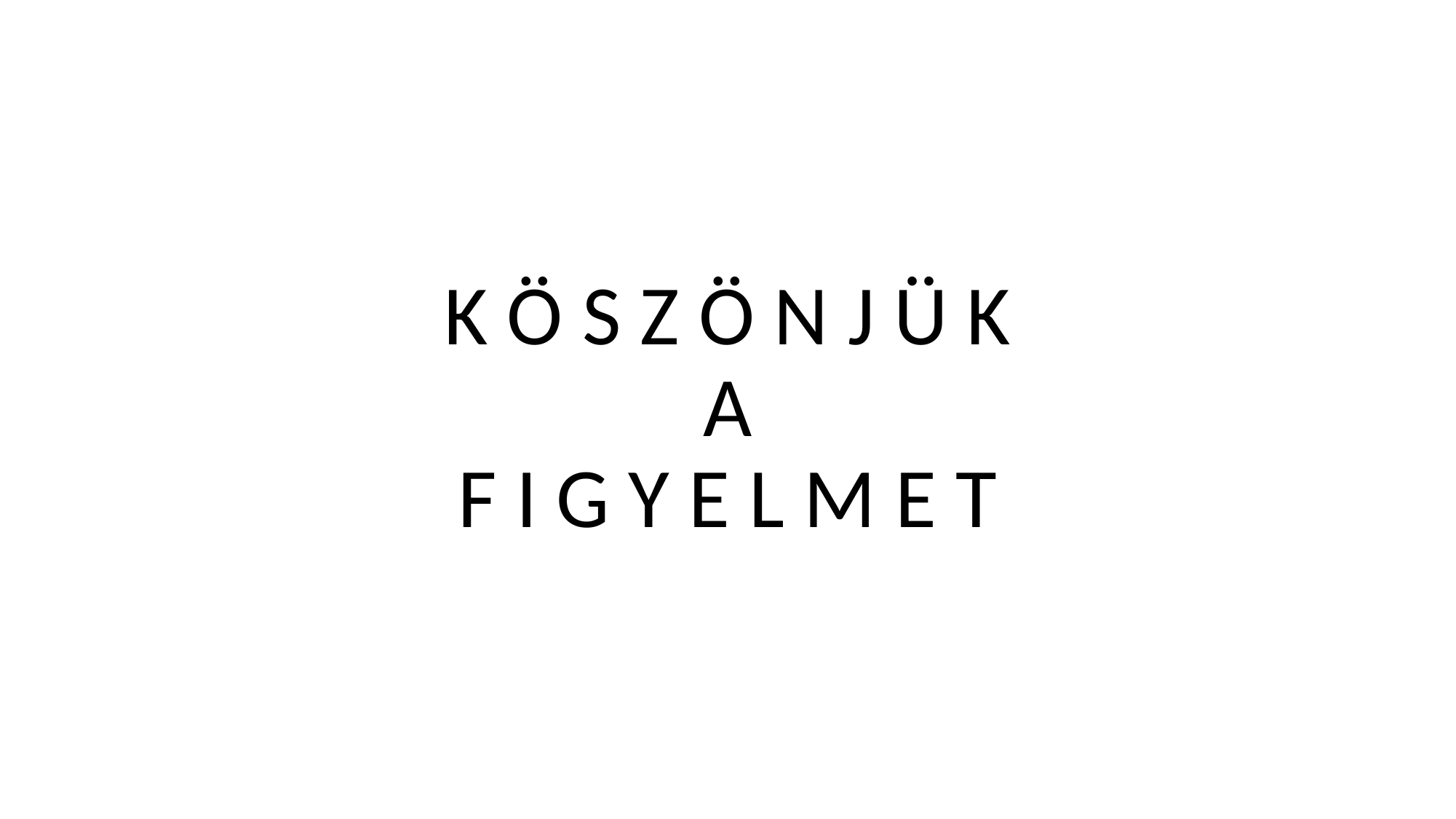

# K Ö S Z Ö N J Ü K        A    F I G Y E L M E T